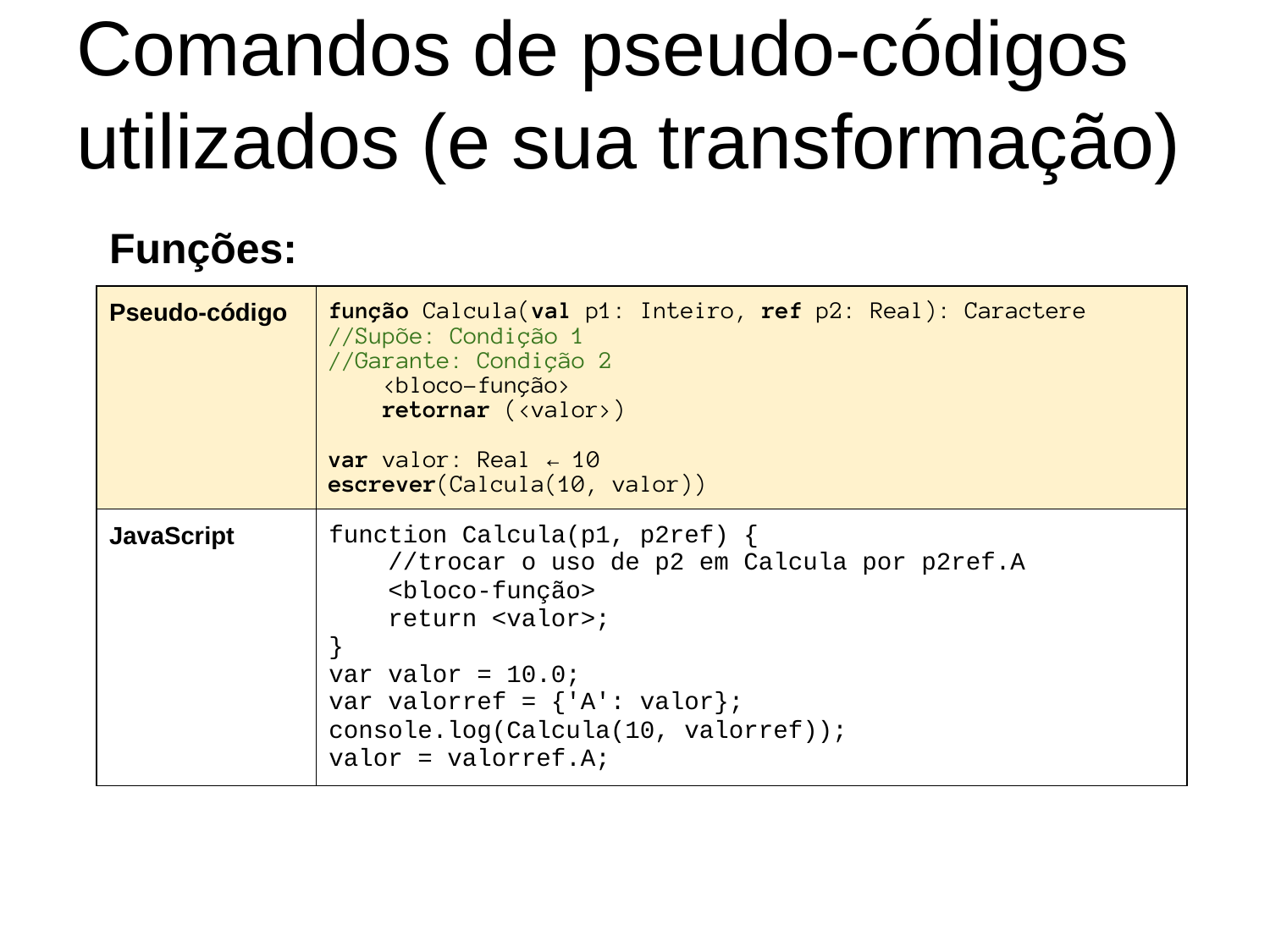

# Comandos de pseudo-códigos utilizados (e sua transformação)
Funções:

| Pseudo-código | função Calcula(val p1: Inteiro, ref p2: Real): Caractere //Supõe: Condição 1 //Garante: Condição 2 <bloco-função> retornar (<valor>) var valor: Real ← 10 escrever(Calcula(10, valor)) |
| --- | --- |
| JavaScript | function Calcula(p1, p2ref) { //trocar o uso de p2 em Calcula por p2ref.A <bloco-função> return <valor>; } var valor = 10.0; var valorref = {'A': valor}; console.log(Calcula(10, valorref)); valor = valorref.A; |